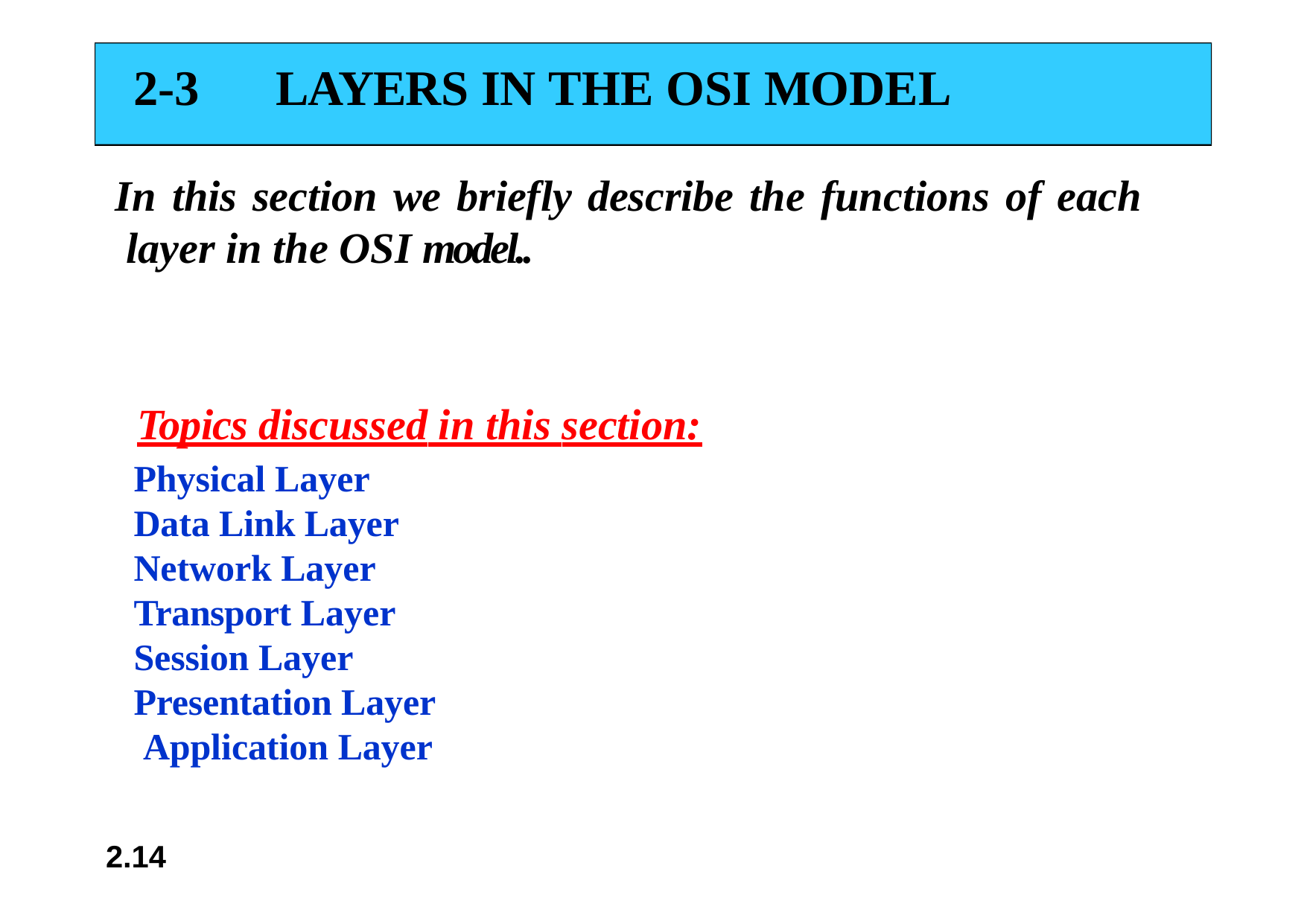

# 2-3	LAYERS IN THE OSI MODEL

In this section we briefly describe the functions of each  layer in the OSI model..

Topics discussed in this section:
Physical Layer  Data Link Layer  Network Layer  Transport Layer  Session Layer  Presentation Layer  Application Layer

2.14